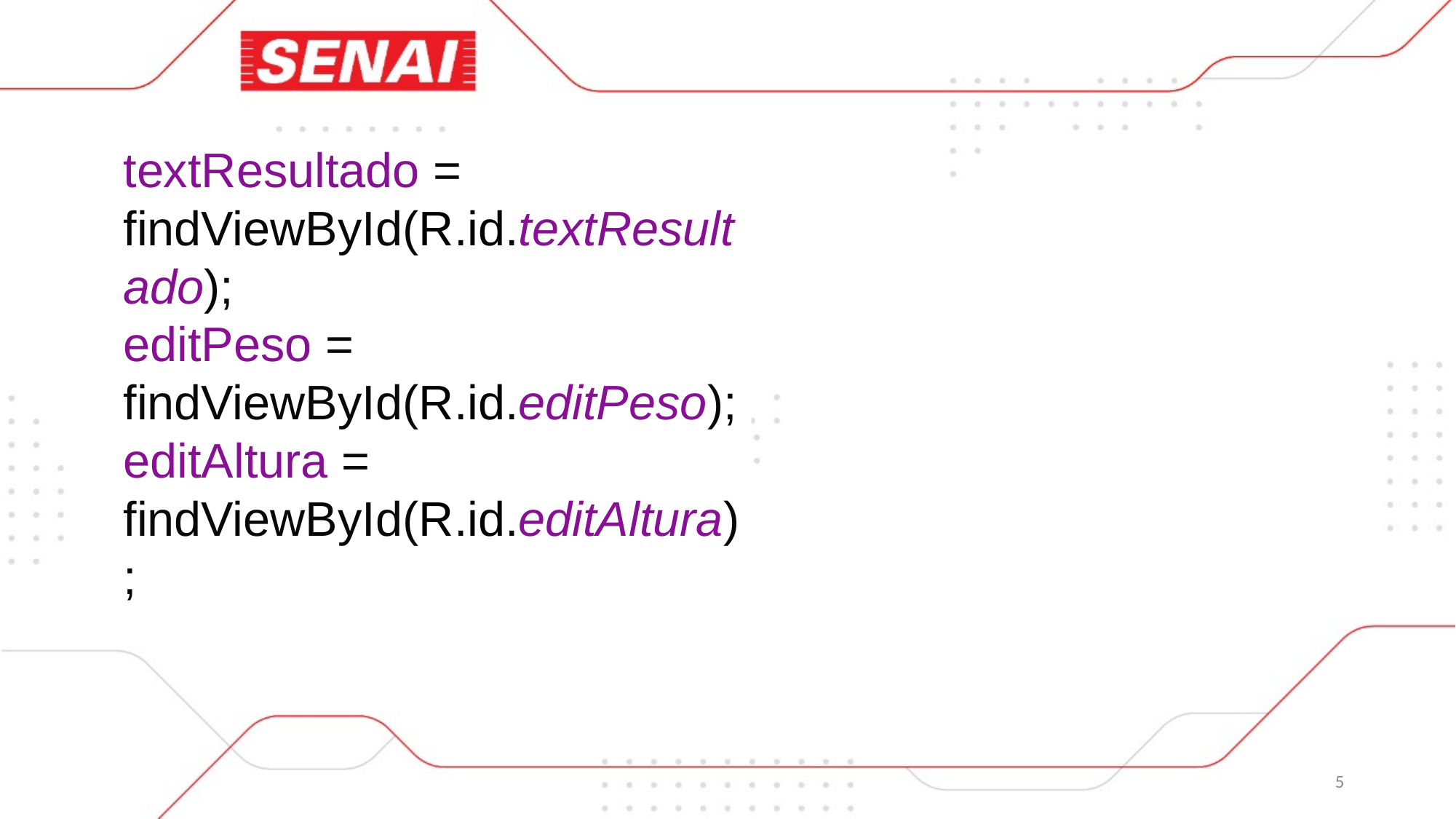

textResultado = findViewById(R.id.textResultado);
editPeso = findViewById(R.id.editPeso);
editAltura = findViewById(R.id.editAltura);
5